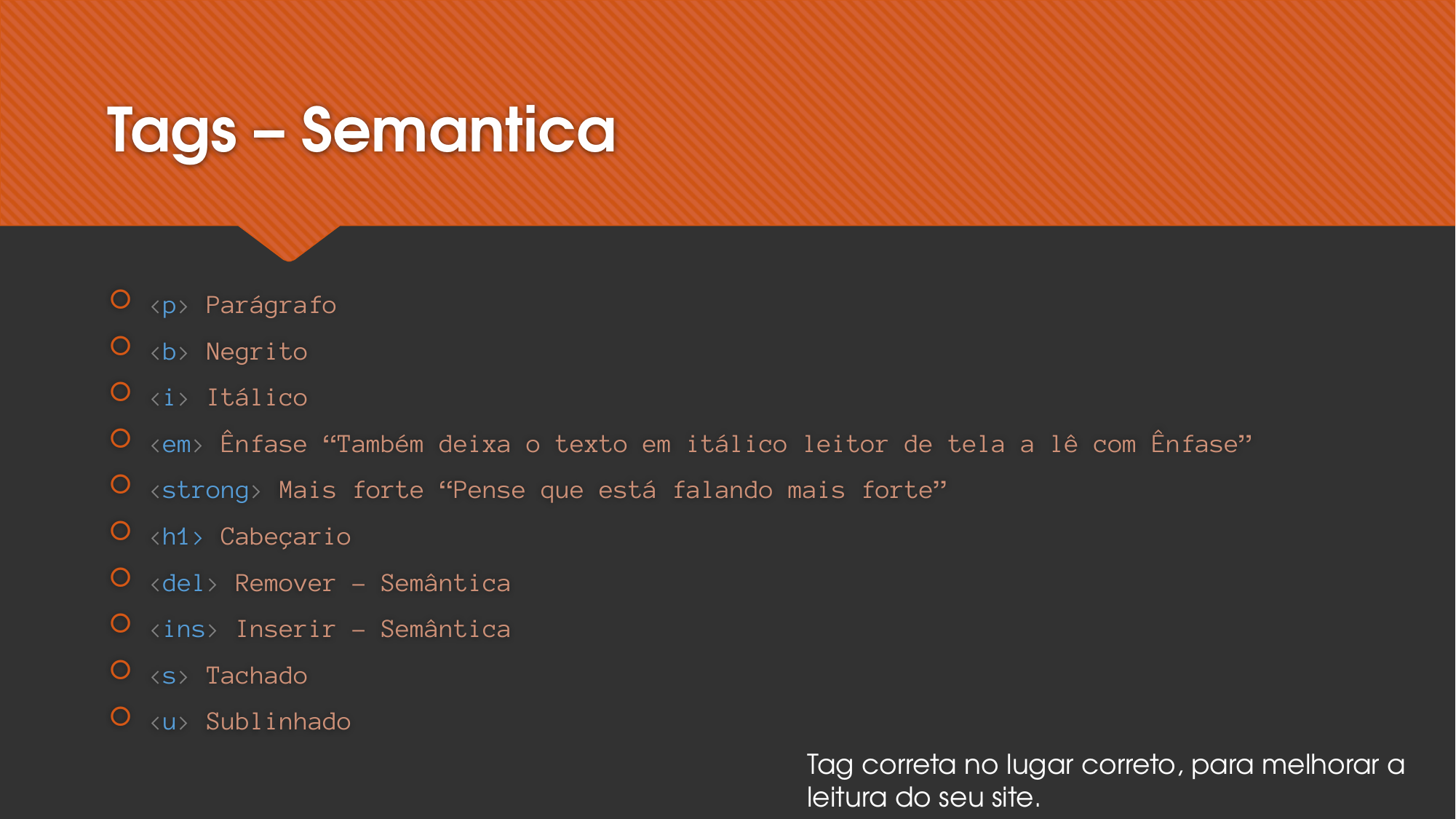

# Tags – Semantica
<p> Parágrafo
<b> Negrito
<i> Itálico
<em> Ênfase “Também deixa o texto em itálico leitor de tela a lê com Ênfase”
<strong> Mais forte “Pense que está falando mais forte”
<h1> Cabeçario
<del> Remover - Semântica
<ins> Inserir - Semântica
<s> Tachado
<u> Sublinhado
Tag correta no lugar correto, para melhorar a leitura do seu site.